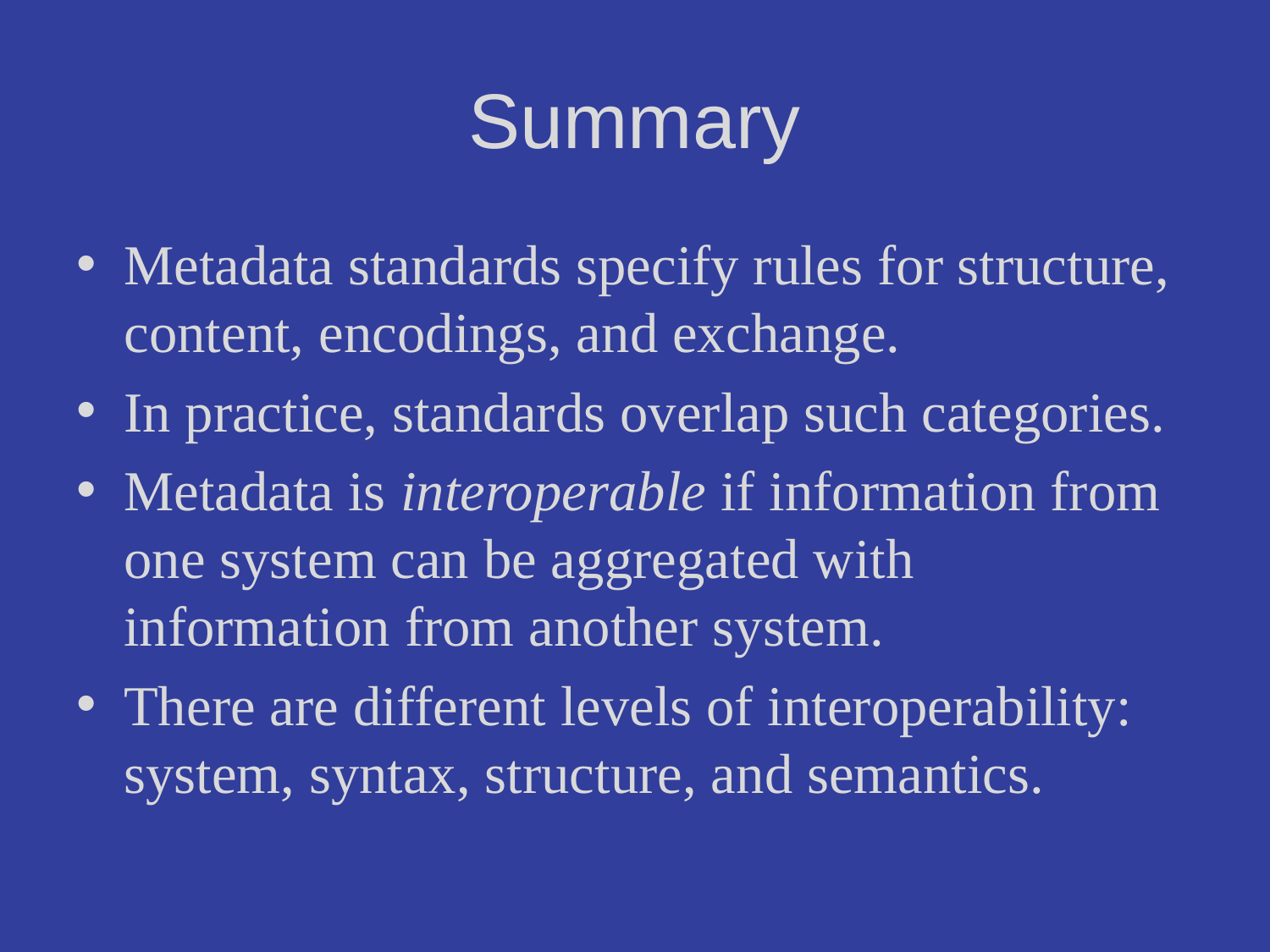

# Summary
Metadata standards specify rules for structure, content, encodings, and exchange.
In practice, standards overlap such categories.
Metadata is interoperable if information from one system can be aggregated with information from another system.
There are different levels of interoperability: system, syntax, structure, and semantics.